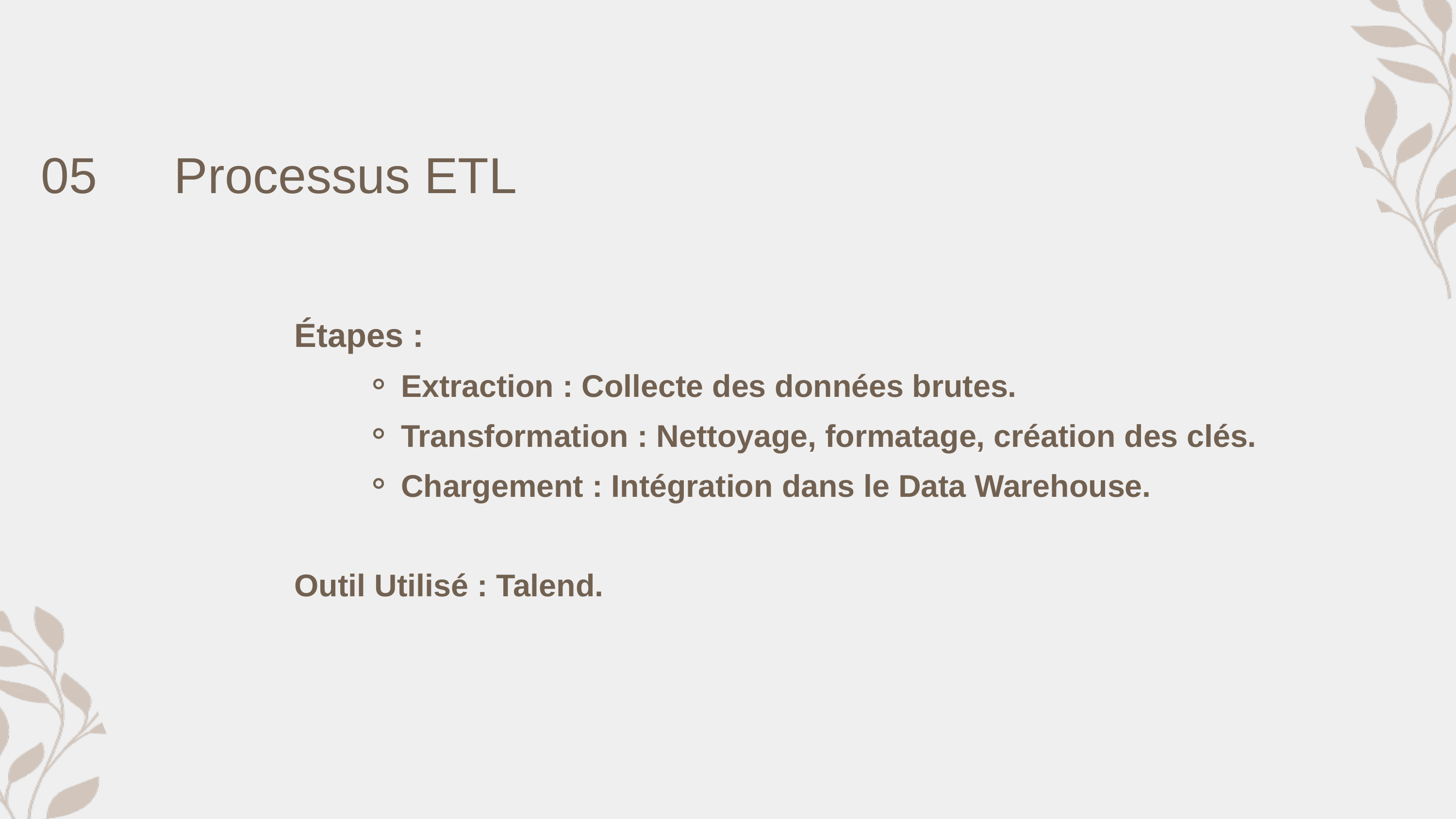

05
Processus ETL
Étapes :
Extraction : Collecte des données brutes.
Transformation : Nettoyage, formatage, création des clés.
Chargement : Intégration dans le Data Warehouse.

Outil Utilisé : Talend.